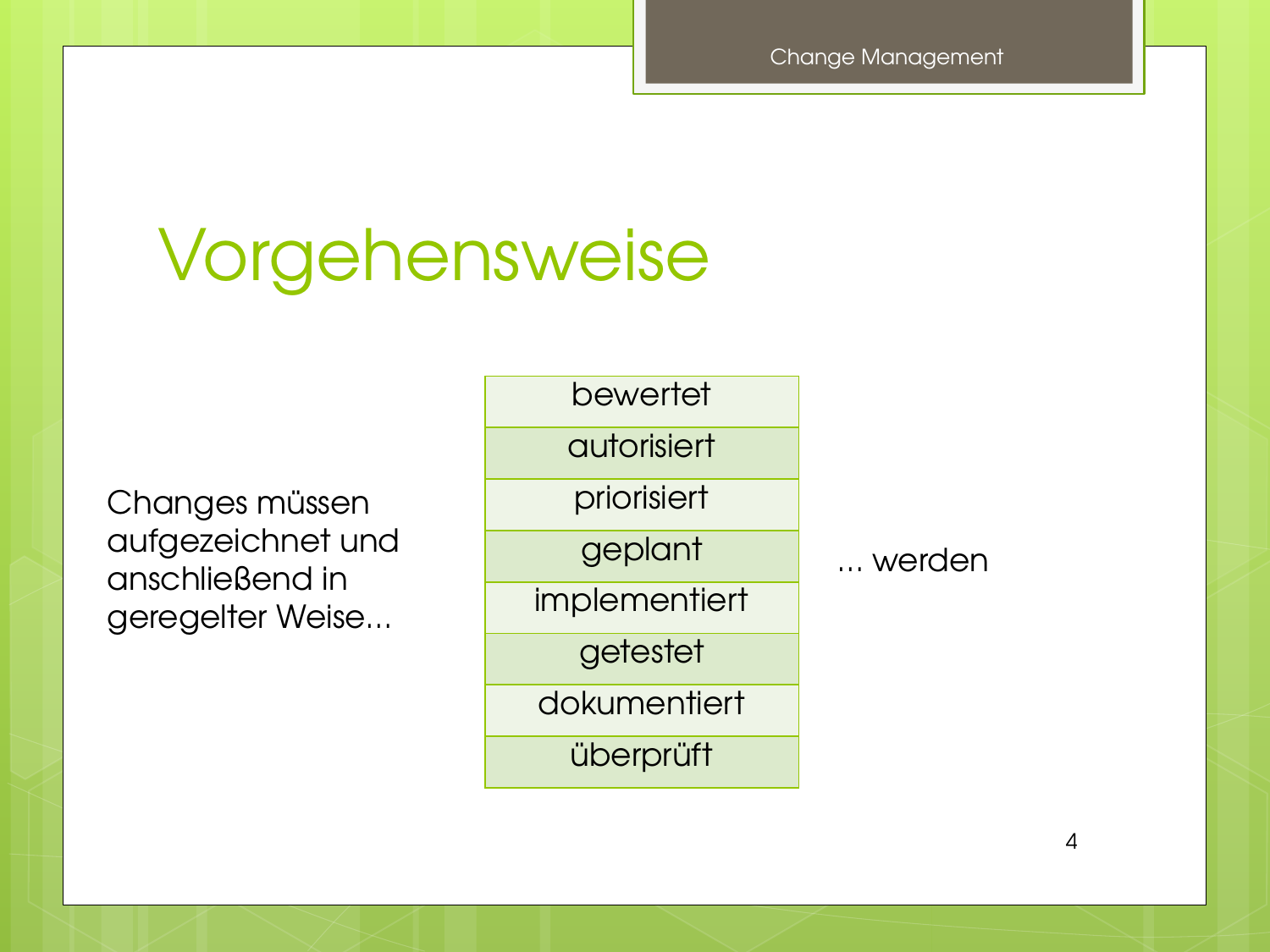

Change Management
# Vorgehensweise
| bewertet |
| --- |
| autorisiert |
| priorisiert |
| geplant |
| implementiert |
| getestet |
| dokumentiert |
| überprüft |
Changes müssen
aufgezeichnet und
anschließend in geregelter Weise…
… werden
4